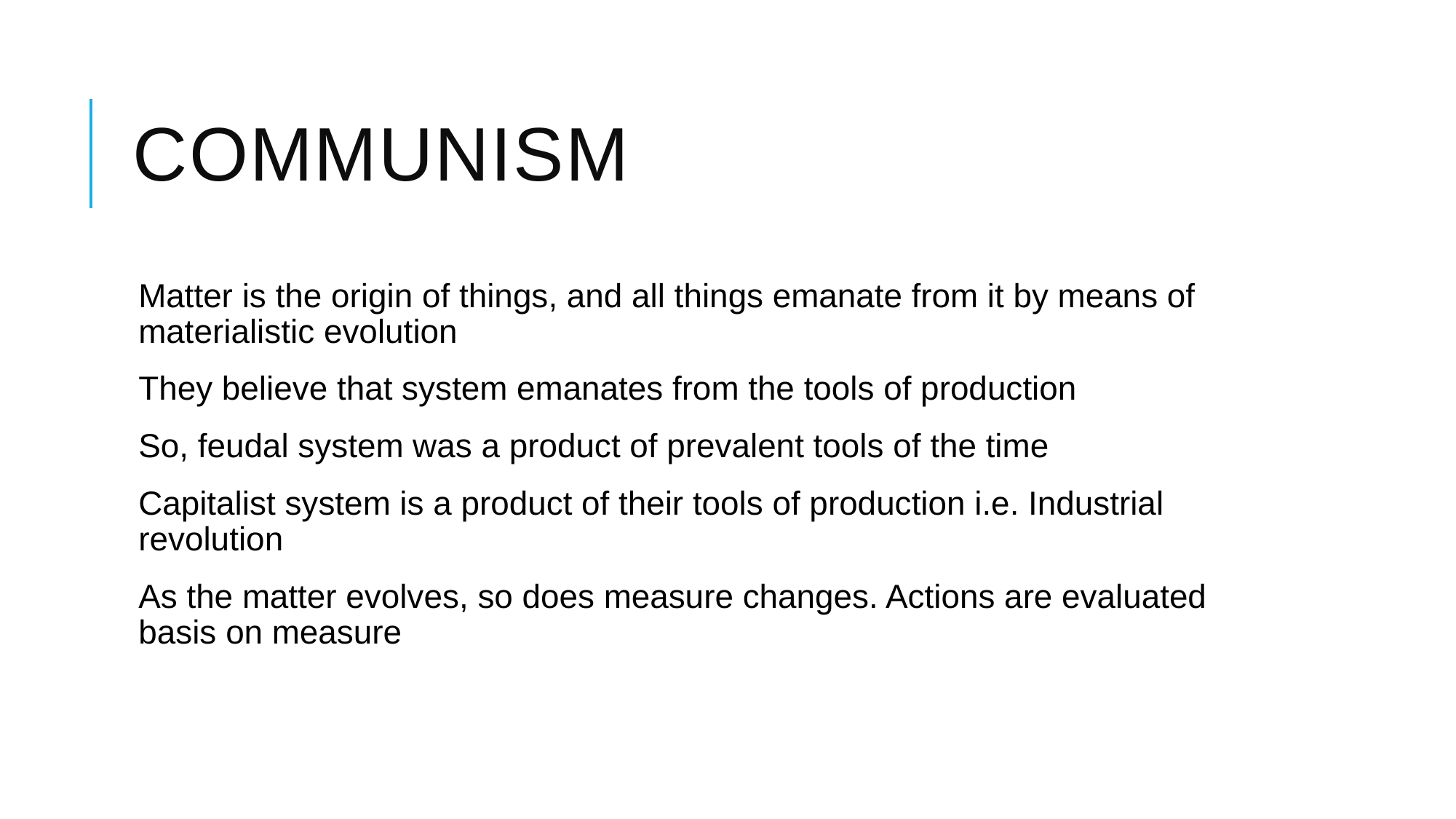

# Communism
Matter is the origin of things, and all things emanate from it by means of materialistic evolution
They believe that system emanates from the tools of production
So, feudal system was a product of prevalent tools of the time
Capitalist system is a product of their tools of production i.e. Industrial revolution
As the matter evolves, so does measure changes. Actions are evaluated basis on measure